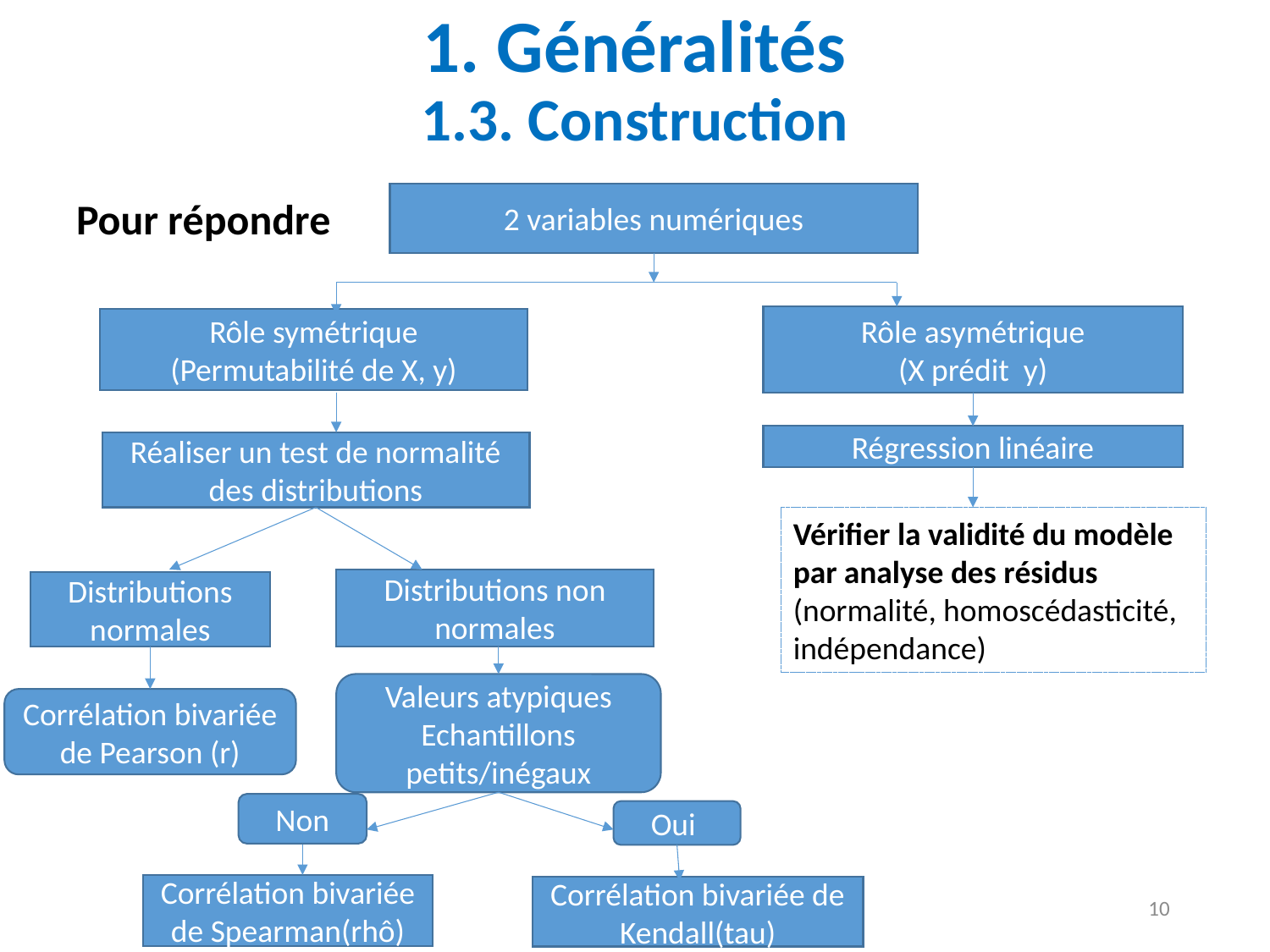

# 1. Généralités 1.3. Construction
Pour répondre

2 variables numériques
Rôle asymétrique
(X prédit  y)
Rôle symétrique
(Permutabilité de X, y)
Régression linéaire
Réaliser un test de normalité des distributions
Vérifier la validité du modèle par analyse des résidus (normalité, homoscédasticité, indépendance)
Distributions non normales
Distributions normales

Valeurs atypiques
Echantillons petits/inégaux

Corrélation bivariée de Pearson (r)
Non
Oui
Corrélation bivariée de Spearman(rhô)
Corrélation bivariée de Kendall(tau)
10